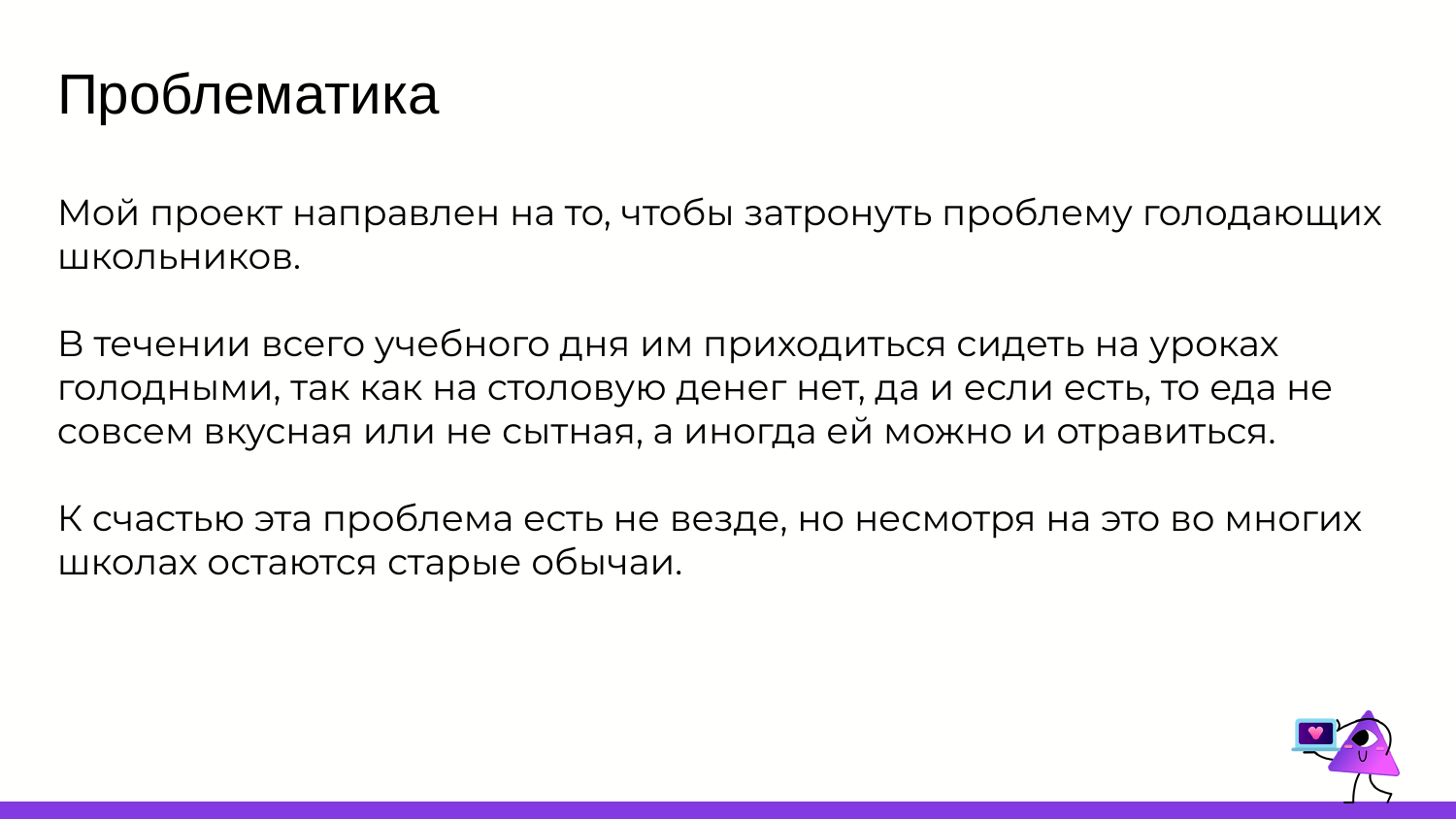

# Проблематика
Мой проект направлен на то, чтобы затронуть проблему голодающих школьников.

В течении всего учебного дня им приходиться сидеть на уроках голодными, так как на столовую денег нет, да и если есть, то еда не совсем вкусная или не сытная, а иногда ей можно и отравиться.

К счастью эта проблема есть не везде, но несмотря на это во многих школах остаются старые обычаи.